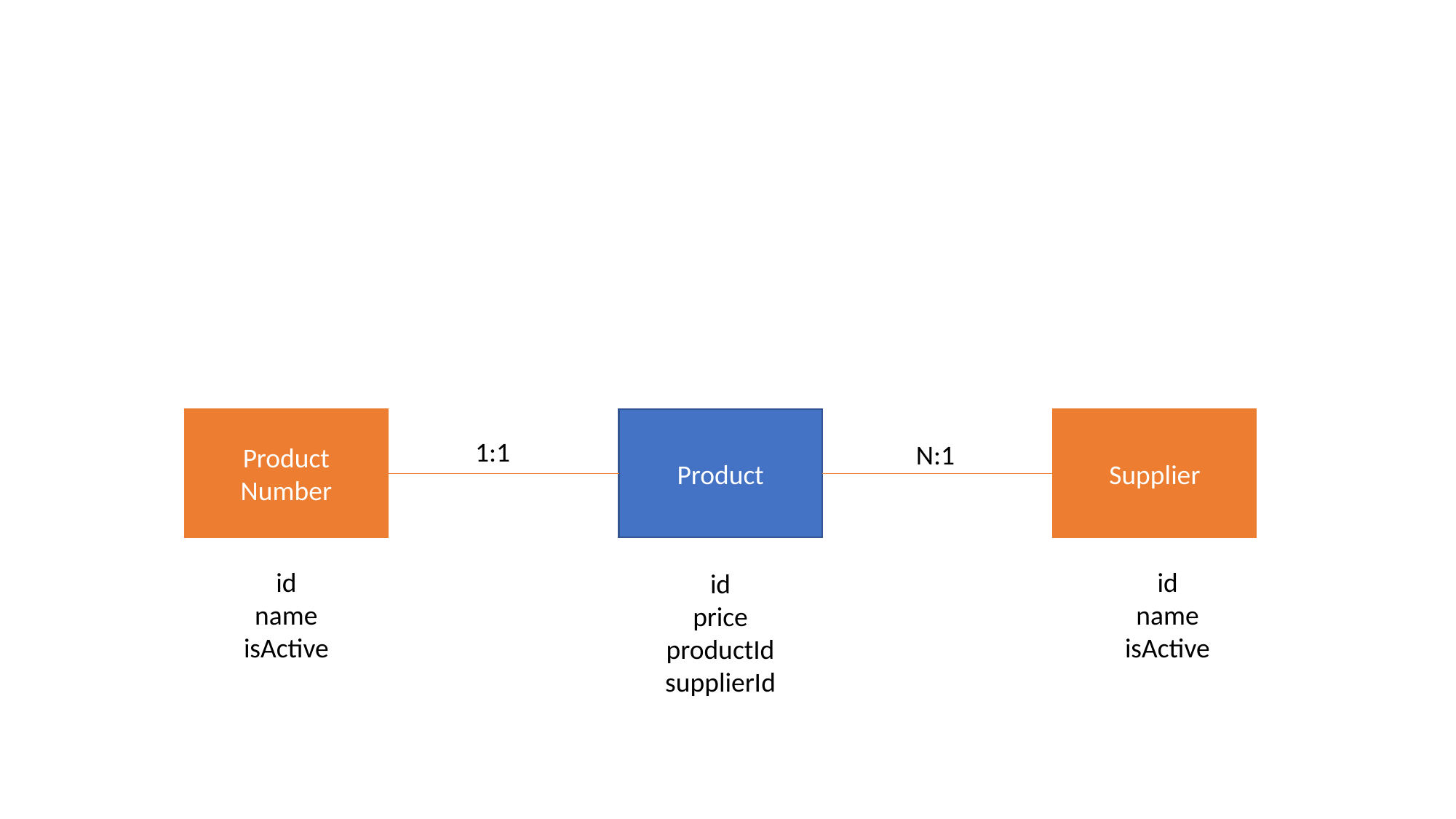

Product Number
Product
Supplier
1:1
N:1
id
name
isActive
id
name
isActive
id
price
productId
supplierId